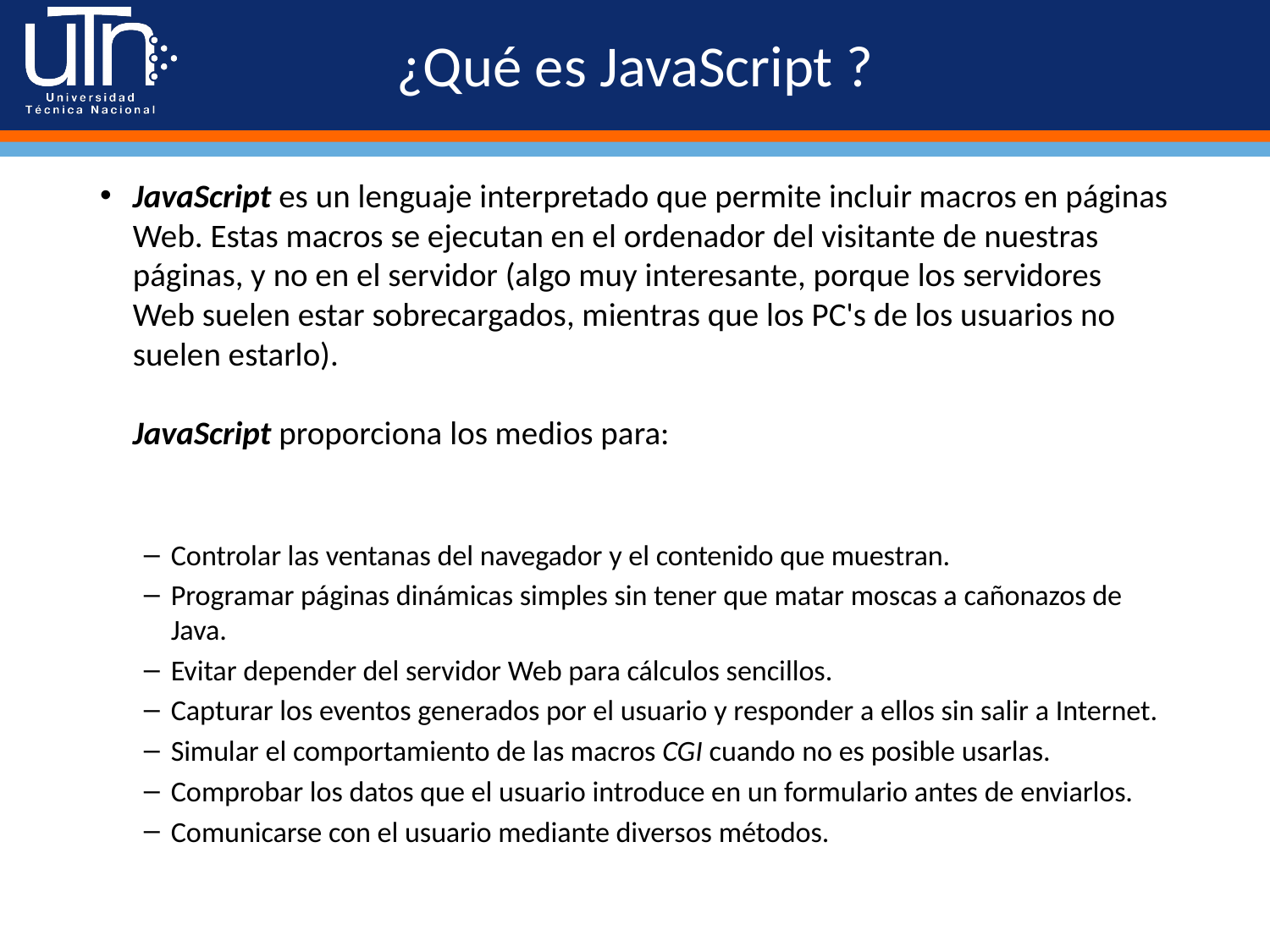

# ¿Qué es JavaScript ?
JavaScript es un lenguaje interpretado que permite incluir macros en páginas Web. Estas macros se ejecutan en el ordenador del visitante de nuestras páginas, y no en el servidor (algo muy interesante, porque los servidores Web suelen estar sobrecargados, mientras que los PC's de los usuarios no suelen estarlo).
JavaScript proporciona los medios para:
Controlar las ventanas del navegador y el contenido que muestran.
Programar páginas dinámicas simples sin tener que matar moscas a cañonazos de Java.
Evitar depender del servidor Web para cálculos sencillos.
Capturar los eventos generados por el usuario y responder a ellos sin salir a Internet.
Simular el comportamiento de las macros CGI cuando no es posible usarlas.
Comprobar los datos que el usuario introduce en un formulario antes de enviarlos.
Comunicarse con el usuario mediante diversos métodos.